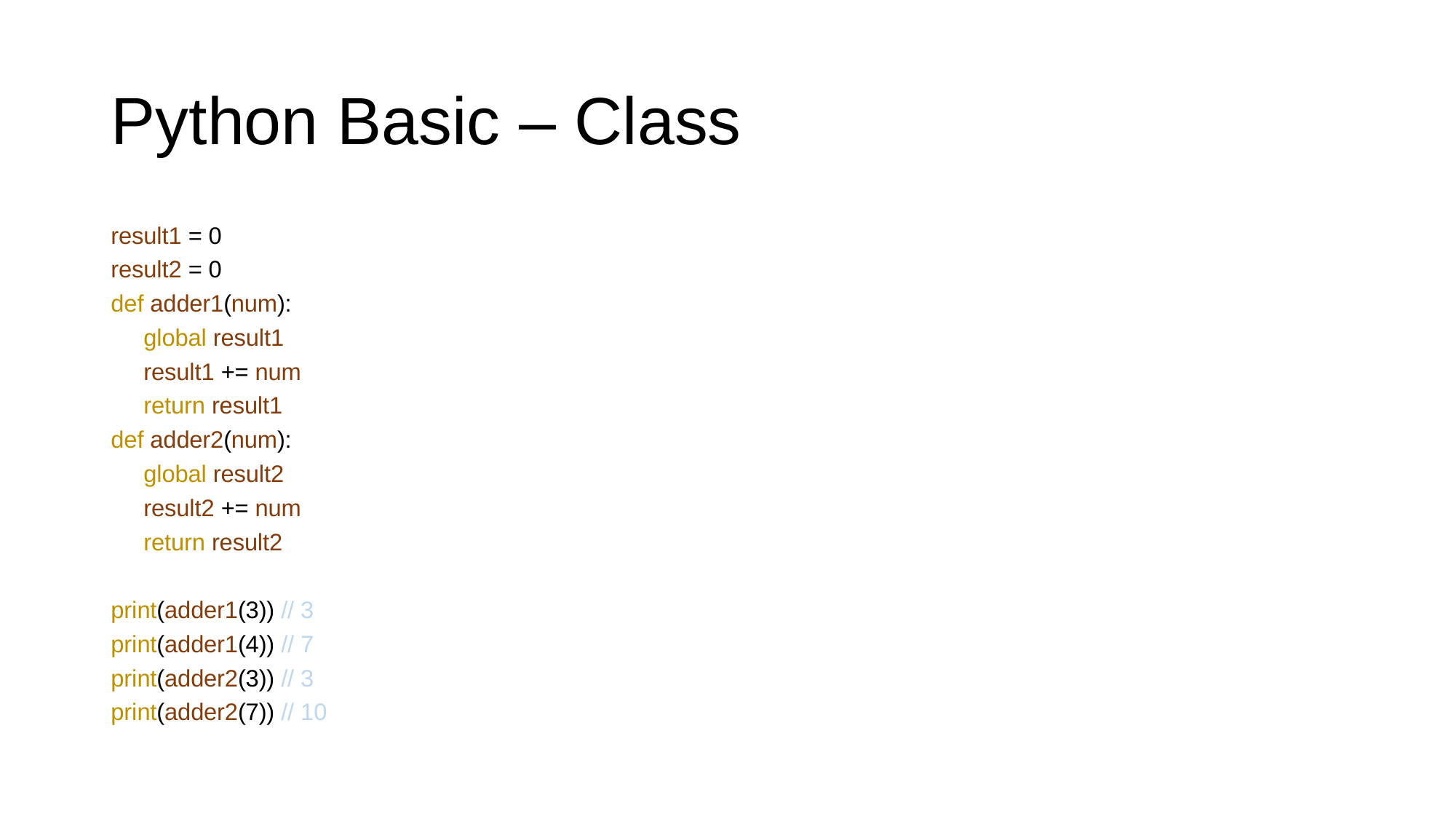

# Python Basic – Class
result1 = 0
result2 = 0
def adder1(num):
     global result1
     result1 += num
     return result1
def adder2(num):
     global result2
     result2 += num
     return result2

print(adder1(3)) // 3
print(adder1(4)) // 7
print(adder2(3)) // 3
print(adder2(7)) // 10